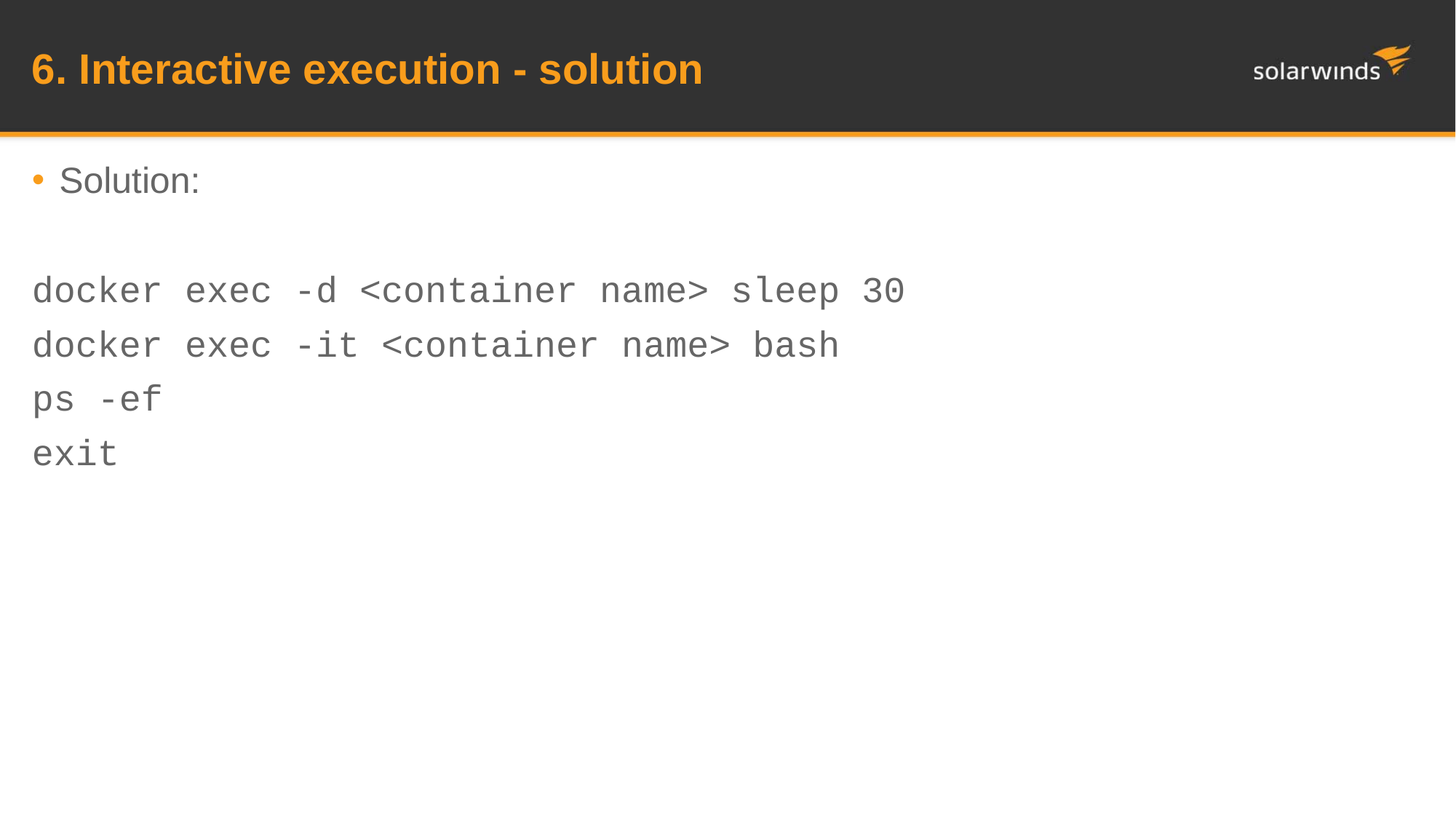

# 6. Interactive execution - solution
Solution:

docker exec -d <container name> sleep 30
docker exec -it <container name> bash
ps -ef
exit